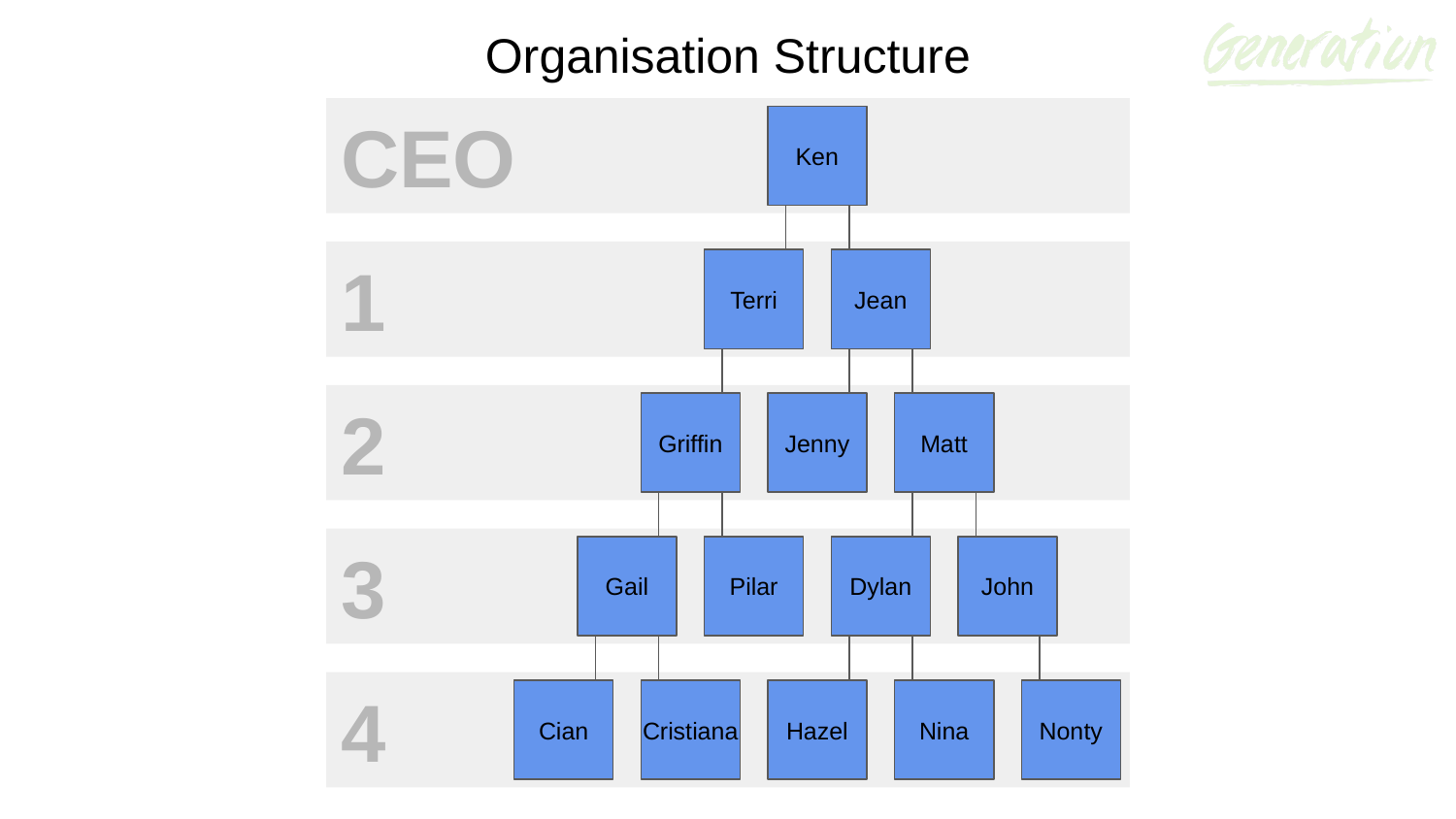

Organisation Structure
CEO
1
2
3
4
Ken
Terri
Jean
Griffin
Jenny
Matt
Gail
Pilar
Dylan
John
Cian
Cristiana
Hazel
Nina
Nonty